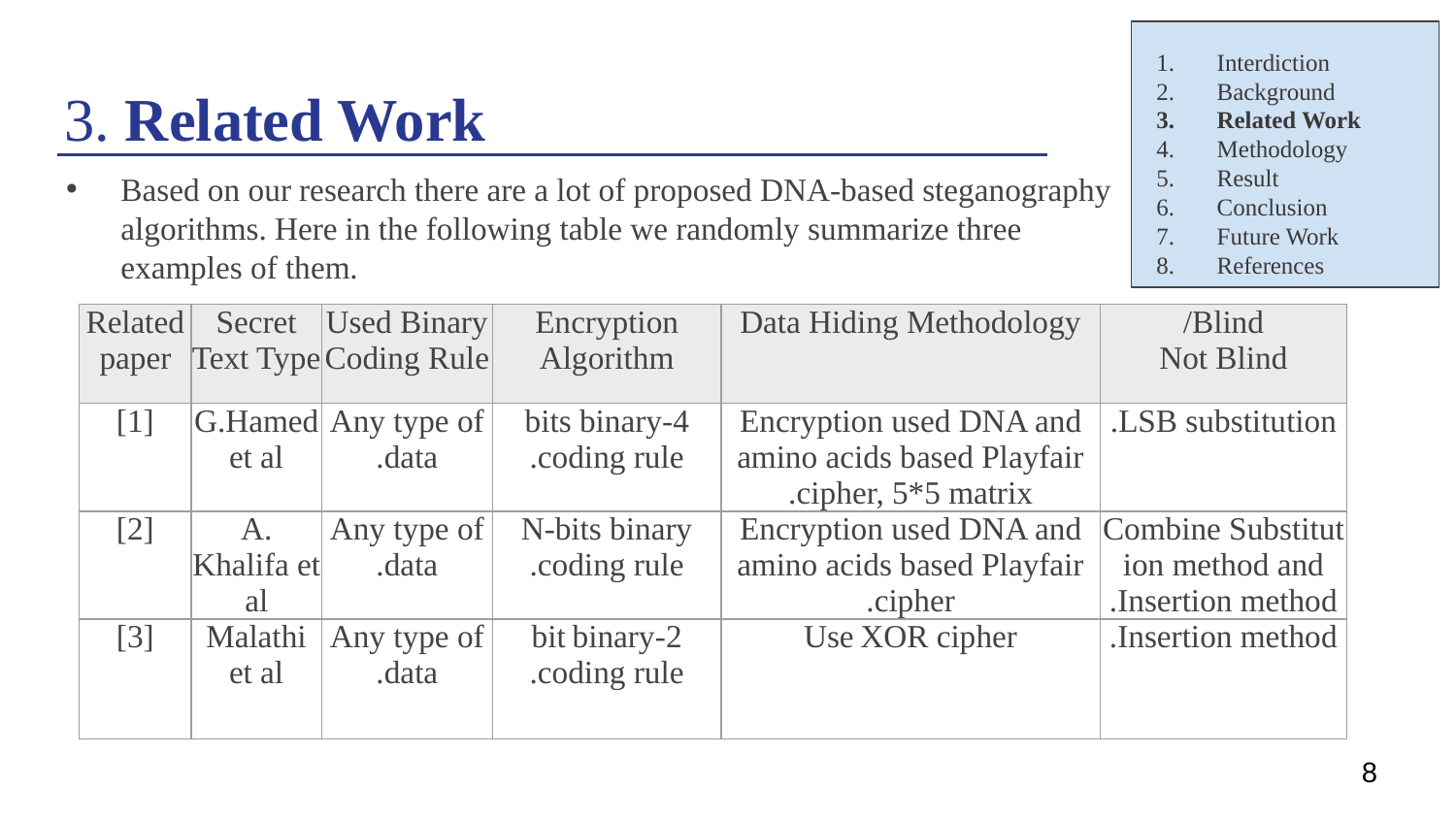

Interdiction
Background
Related Work
Methodology
Result
Conclusion
Future Work
References
# 3. Related Work
Based on our research there are a lot of proposed DNA-based steganography algorithms. Here in the following table we randomly summarize three examples of them.

| Related paper | Secret Text Type | Used Binary Coding Rule | Encryption Algorithm | Data Hiding Methodology | Blind/ Not Blind |
| --- | --- | --- | --- | --- | --- |
| [1] | G.Hamed et al | Any type of data. | 4-bits binary coding rule. | Encryption used DNA and amino acids based Playfair cipher, 5\*5 matrix. | LSB substitution. |
| [2] | A. Khalifa et al | Any type of data. | N-bits binary coding rule. | Encryption used DNA and amino acids based Playfair cipher. | Combine Substitution method and Insertion method. |
| [3] | Malathi et al | Any type of data. | 2-bit binary coding rule. | Use XOR cipher | Insertion method. |
8